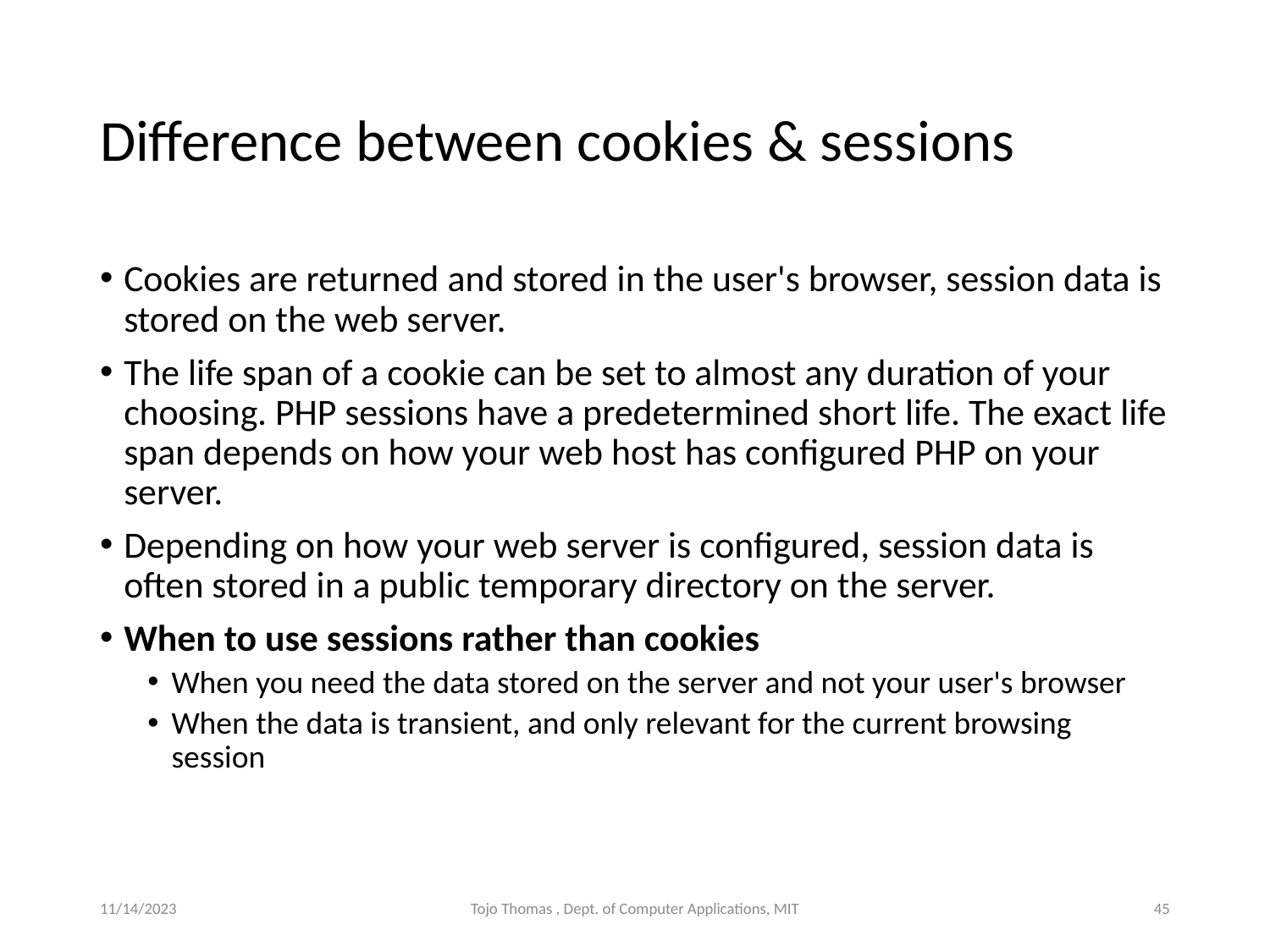

# Difference between cookies & sessions
Cookies are returned and stored in the user's browser, session data is stored on the web server.
The life span of a cookie can be set to almost any duration of your choosing. PHP sessions have a predetermined short life. The exact life span depends on how your web host has configured PHP on your server.
Depending on how your web server is configured, session data is often stored in a public temporary directory on the server.
When to use sessions rather than cookies
When you need the data stored on the server and not your user's browser
When the data is transient, and only relevant for the current browsing session

11/14/2023
Tojo Thomas , Dept. of Computer Applications, MIT
45